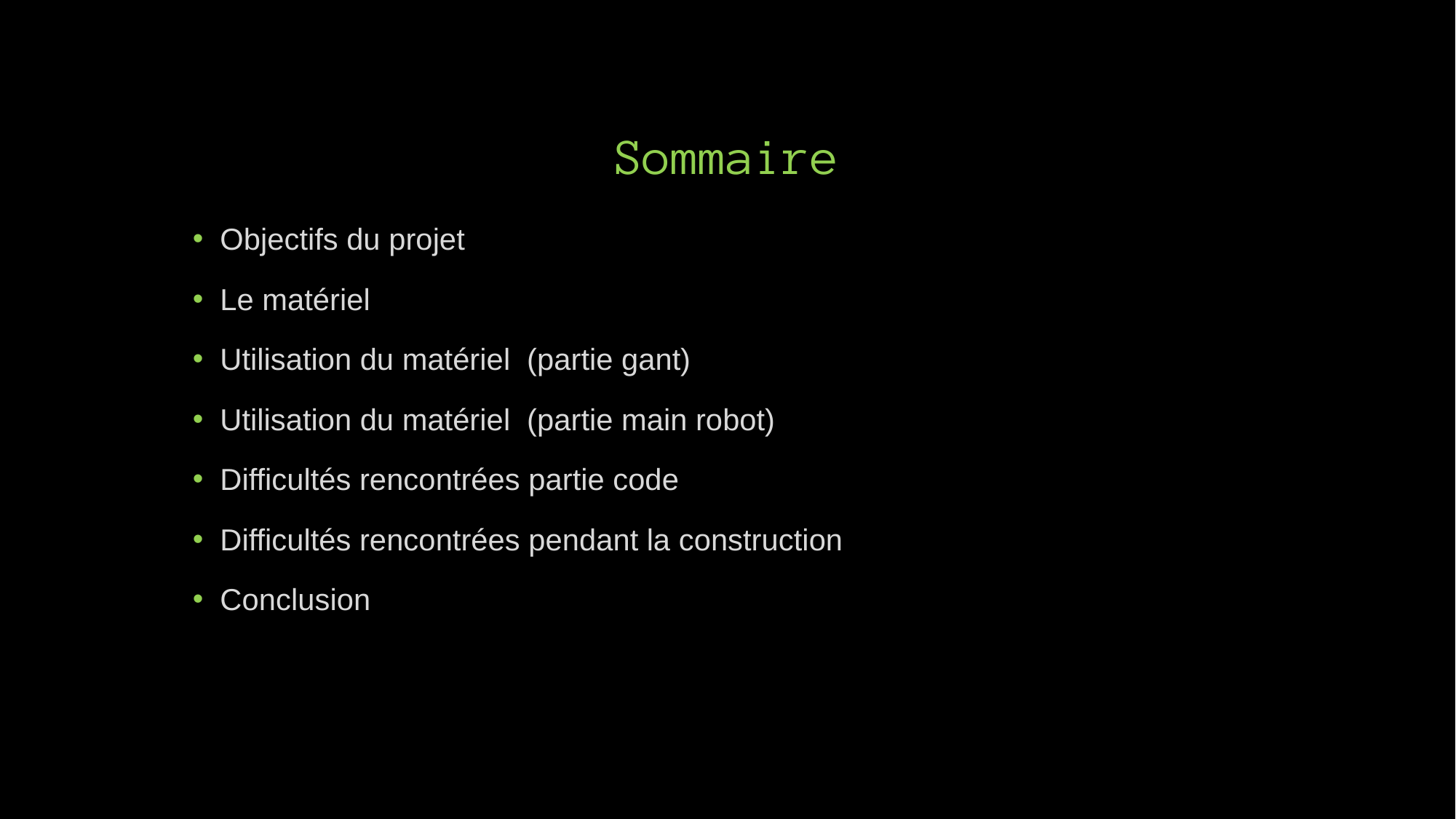

# Sommaire
Objectifs du projet
Le matériel
Utilisation du matériel  (partie gant)
Utilisation du matériel  (partie main robot)
Difficultés rencontrées partie code
Difficultés rencontrées pendant la construction
Conclusion